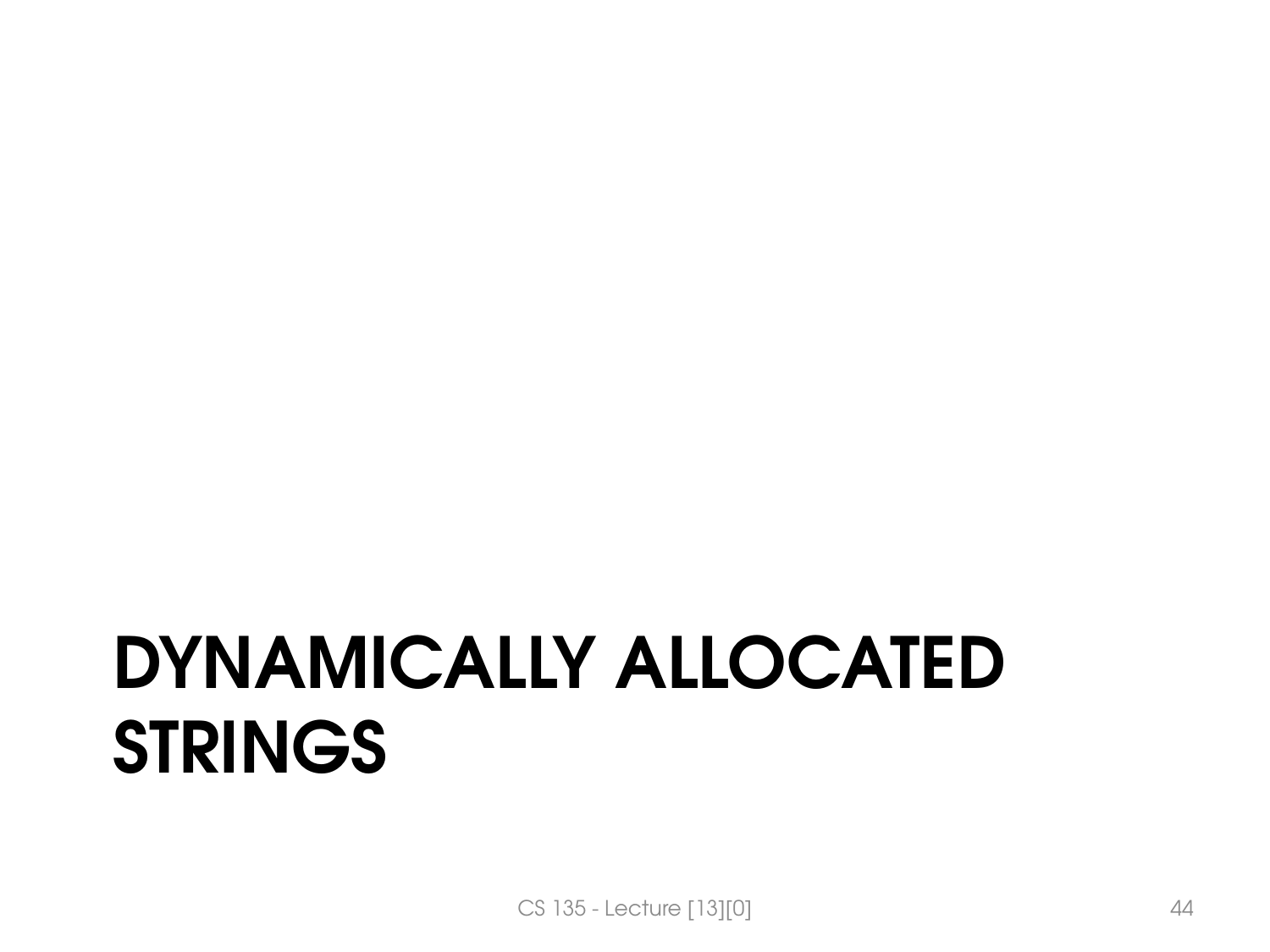

# Dynamically allocated strings
CS 135 - Lecture [13][0]
44